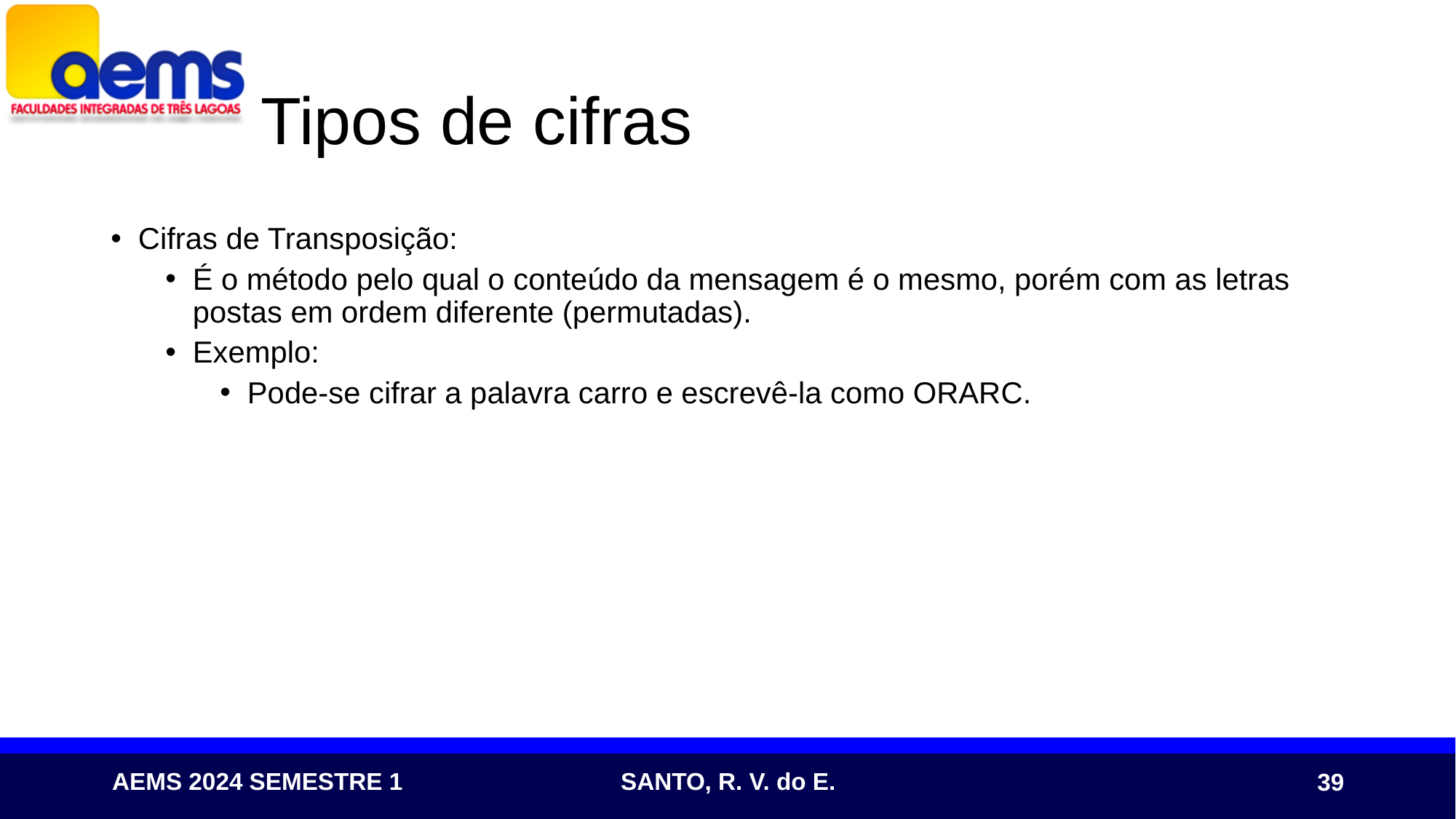

# Tipos de cifras
Cifras de Transposição:
É o método pelo qual o conteúdo da mensagem é o mesmo, porém com as letras postas em ordem diferente (permutadas).
Exemplo:
Pode-se cifrar a palavra carro e escrevê-la como ORARC.
39